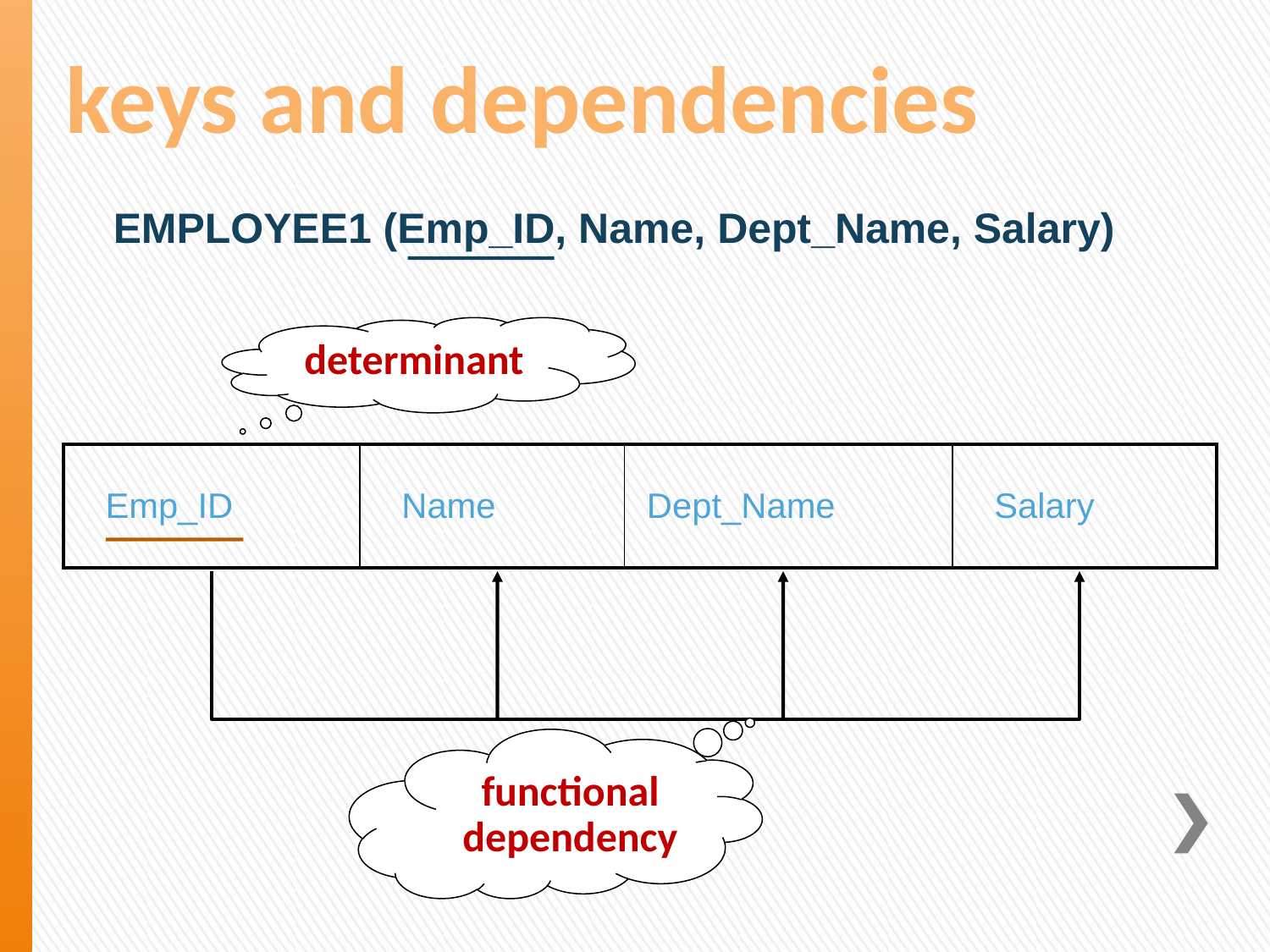

# keys and dependencies
EMPLOYEE1 (Emp_ID, Name, Dept_Name, Salary)

determinant
| Emp\_ID | Name | Dept\_Name | Salary |
| --- | --- | --- | --- |

functional dependency